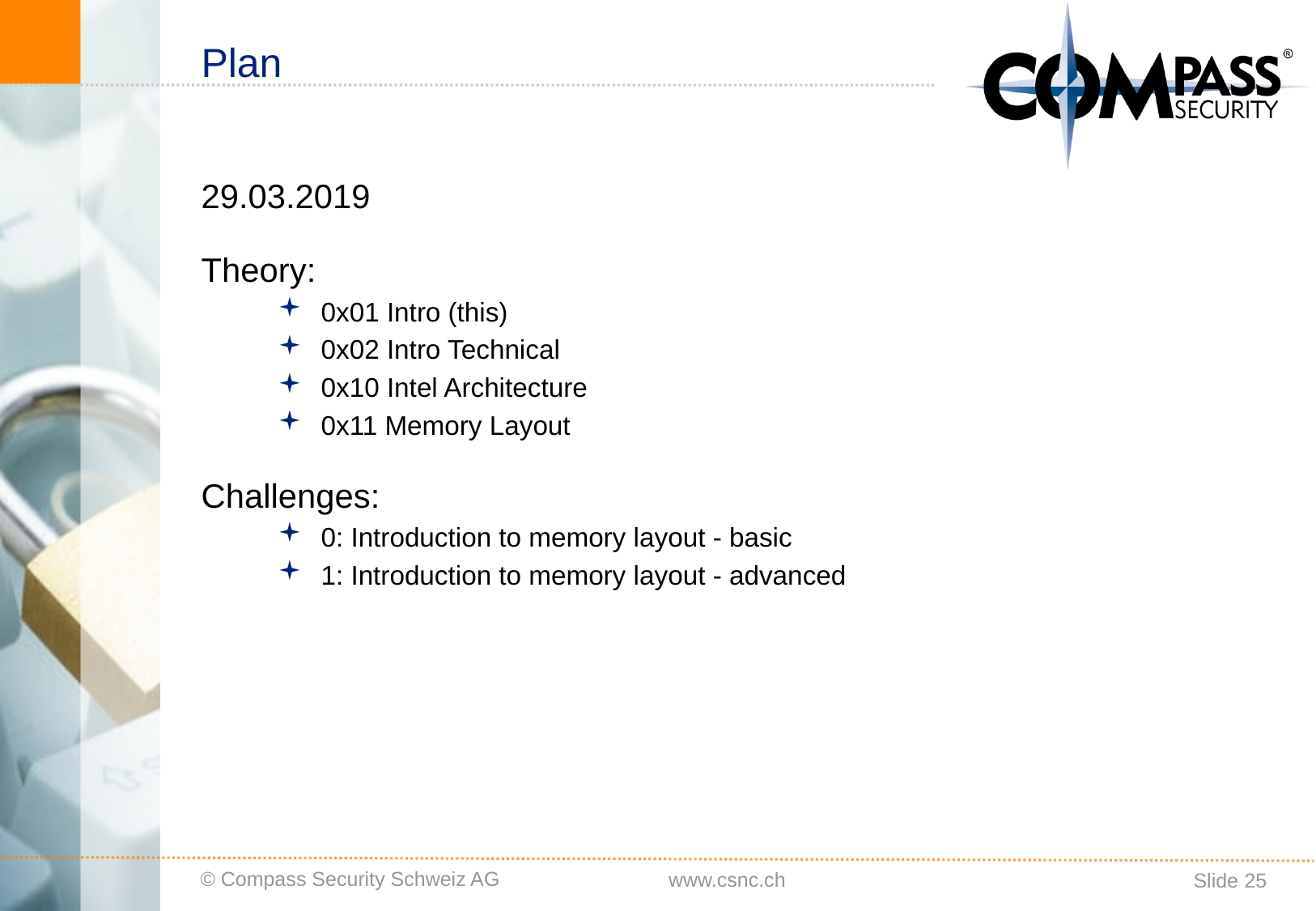

# Plan
29.03.2019
Theory:
0x01 Intro (this)
0x02 Intro Technical
0x10 Intel Architecture
0x11 Memory Layout
Challenges:
0: Introduction to memory layout - basic
1: Introduction to memory layout - advanced